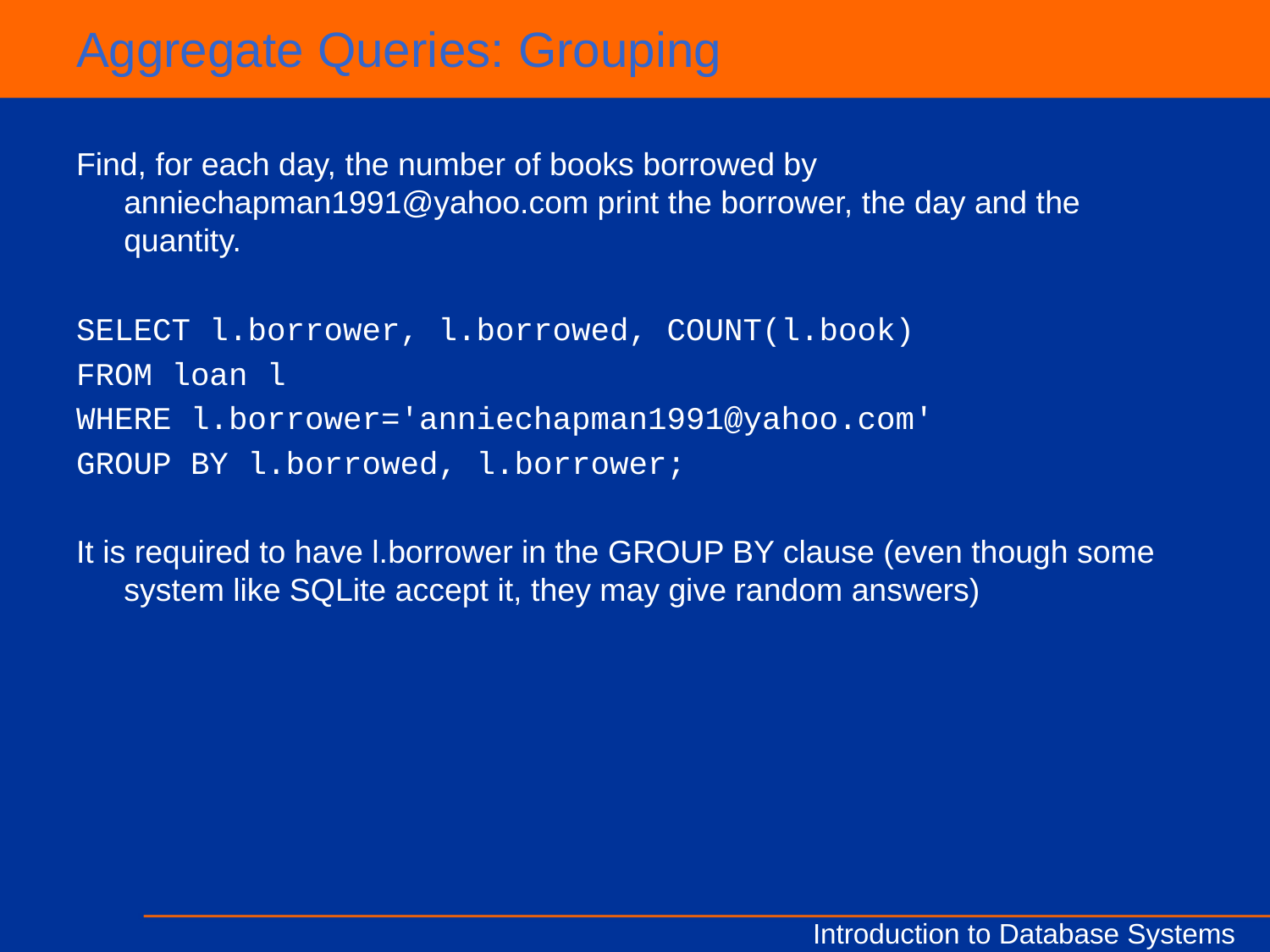

# Aggregate Queries: Grouping
Find, for each day, the number of books borrowed by anniechapman1991@yahoo.com print the borrower, the day and the quantity.

SELECT l.borrower, l.borrowed, COUNT(l.book)
FROM loan l
WHERE l.borrower='anniechapman1991@yahoo.com'
GROUP BY l.borrowed, l.borrower;

It is required to have l.borrower in the GROUP BY clause (even though some system like SQLite accept it, they may give random answers)

Introduction to Database Systems